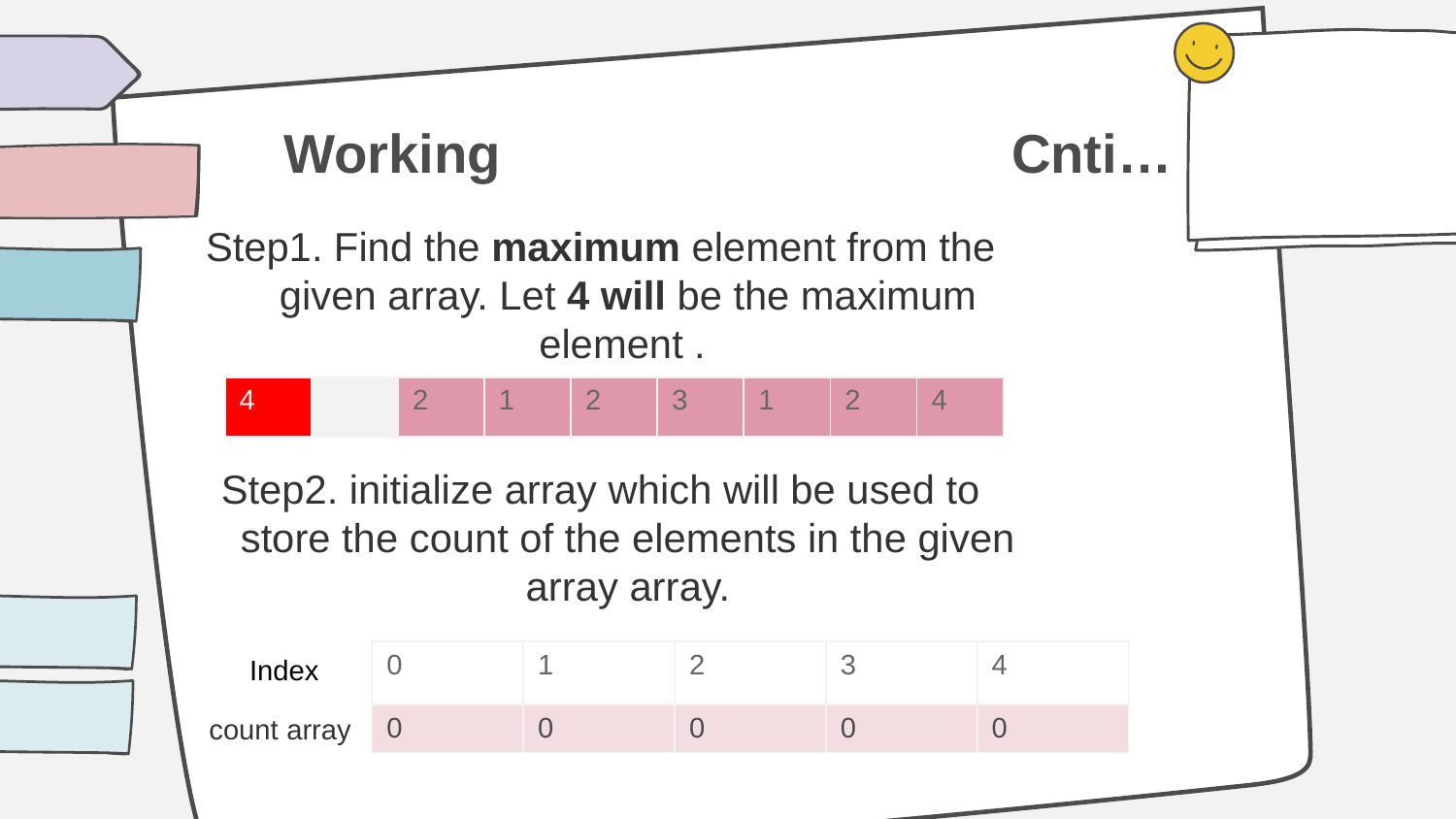

# Working 				Cnti…
Step1. Find the maximum element from the given array. Let 4 will be the maximum element .

Step2. initialize array which will be used to store the count of the elements in the given array array.

| 4 |  | 2 | 1 | 2 | 3 | 1 | 2 | 4 |
| --- | --- | --- | --- | --- | --- | --- | --- | --- |
| 0 | 1 | 2 | 3 | 4 |
| --- | --- | --- | --- | --- |
| 0 | 0 | 0 | 0 | 0 |
Index
count array